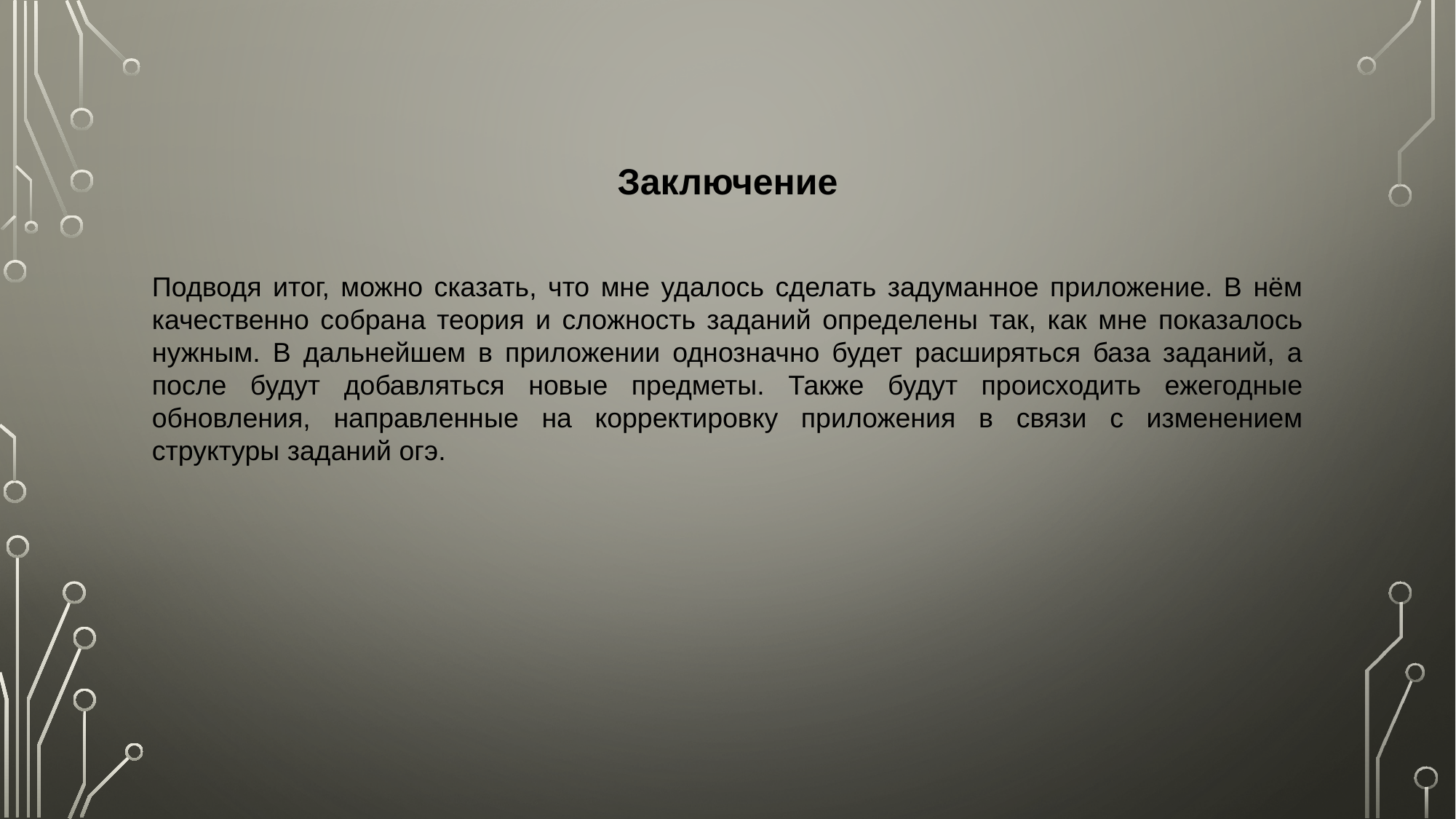

Заключение
Подводя итог, можно сказать, что мне удалось сделать задуманное приложение. В нём качественно собрана теория и сложность заданий определены так, как мне показалось нужным. В дальнейшем в приложении однозначно будет расширяться база заданий, а после будут добавляться новые предметы. Также будут происходить ежегодные обновления, направленные на корректировку приложения в связи с изменением структуры заданий огэ.